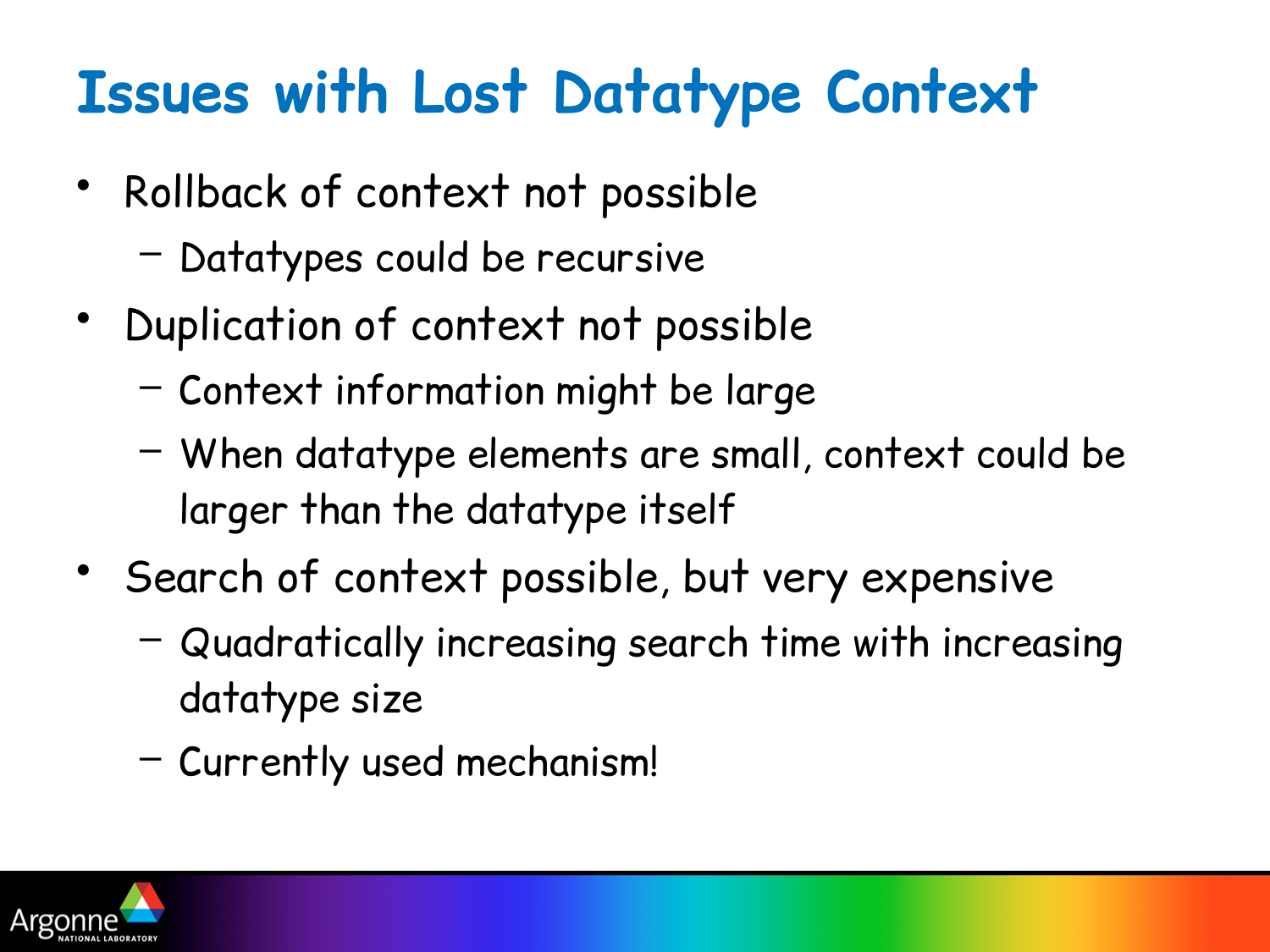

# Issues with Lost Datatype Context
Rollback of context not possible
Datatypes could be recursive
Duplication of context not possible
Context information might be large
When datatype elements are small, context could be larger than the datatype itself
Search of context possible, but very expensive
Quadratically increasing search time with increasing datatype size
Currently used mechanism!